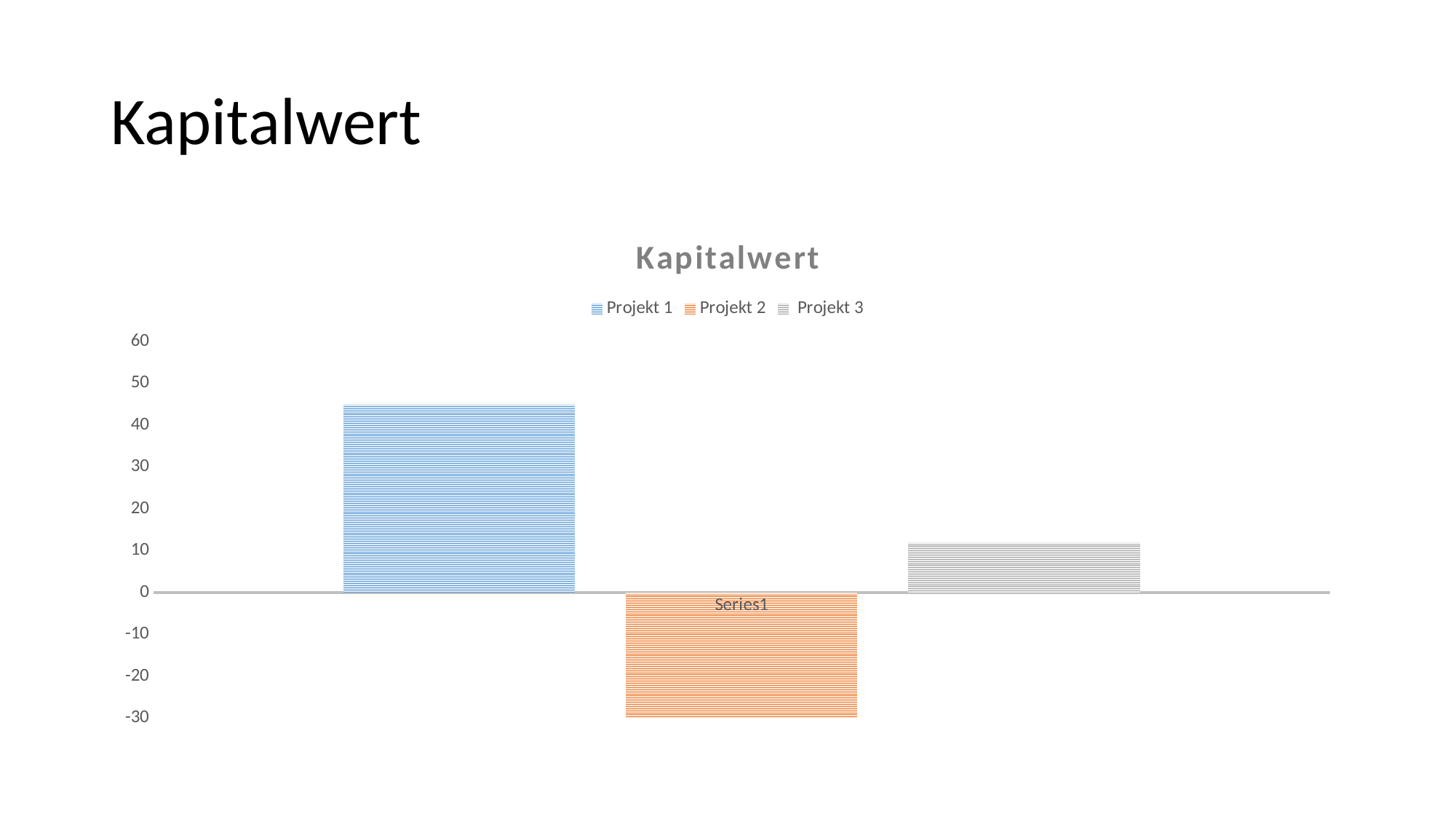

# Kapitalwert

### Chart: Kapitalwert

| Category | Projekt 1 | Projekt 2 |  Projekt 3 |
|---|---|---|---|
|  | 45.0 | -30.0 | 12.0 |